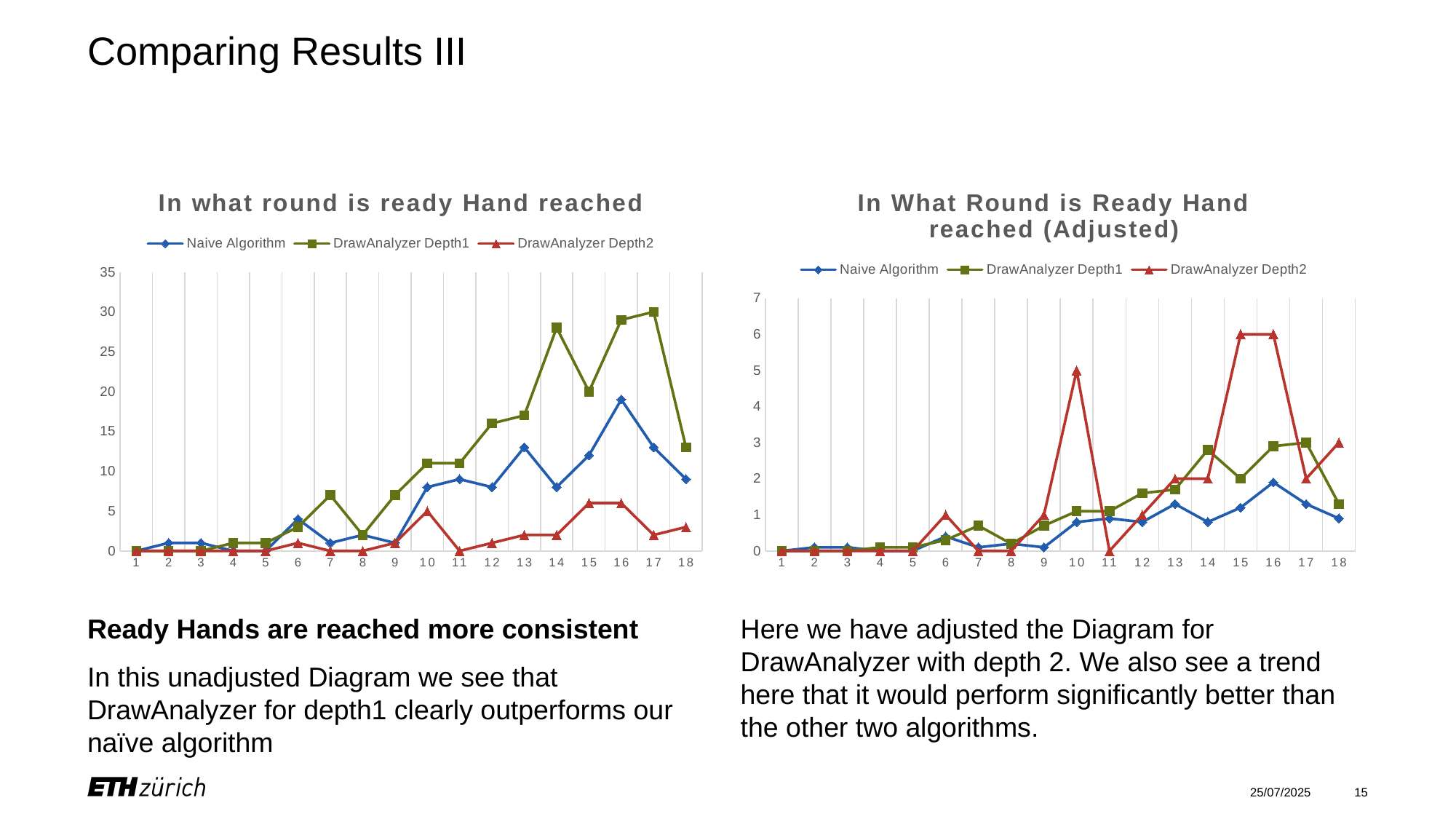

# Comparing Results III

### Chart: In what round is ready Hand reached

| Category | Naive Algorithm | DrawAnalyzer Depth1 | DrawAnalyzer Depth2 |
|---|---|---|---|

### Chart: In What Round is Ready Hand reached (Adjusted)

| Category | Naive Algorithm | DrawAnalyzer Depth1 | DrawAnalyzer Depth2 |
|---|---|---|---|
Ready Hands are reached more consistent
In this unadjusted Diagram we see that DrawAnalyzer for depth1 clearly outperforms our naïve algorithm
Here we have adjusted the Diagram for DrawAnalyzer with depth 2. We also see a trend here that it would perform significantly better than the other two algorithms.
25/07/2025
15